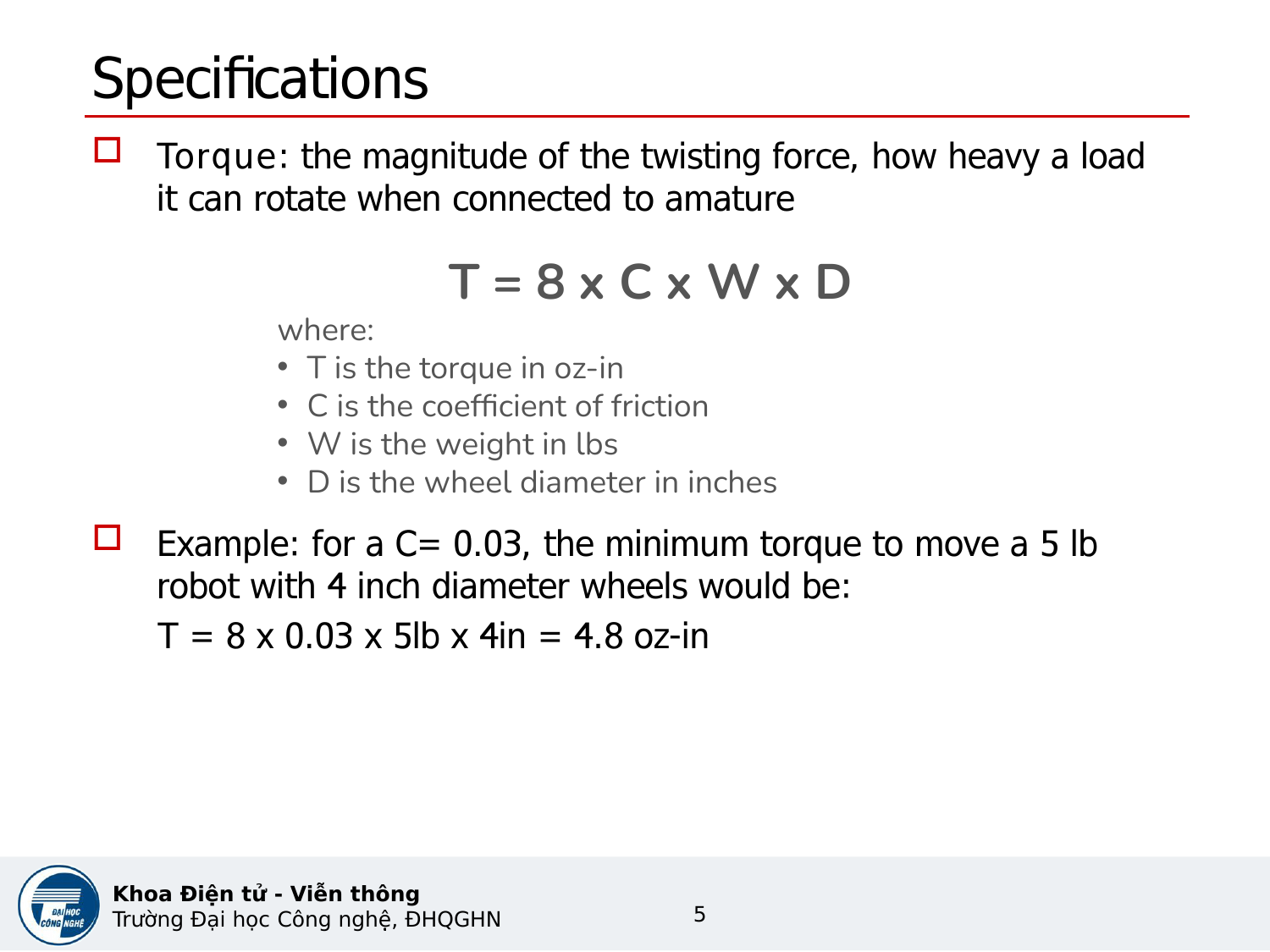

# Specifications
Torque: the magnitude of the twisting force, how heavy a load it can rotate when connected to amature

Example: for a C= 0.03, the minimum torque to move a 5 lb robot with 4 inch diameter wheels would be:
      T = 8 x 0.03 x 5lb x 4in = 4.8 oz-in

T = 8 x C x W x D
where:
T is the torque in oz-in
C is the coefficient of friction
W is the weight in lbs
D is the wheel diameter in inches

5